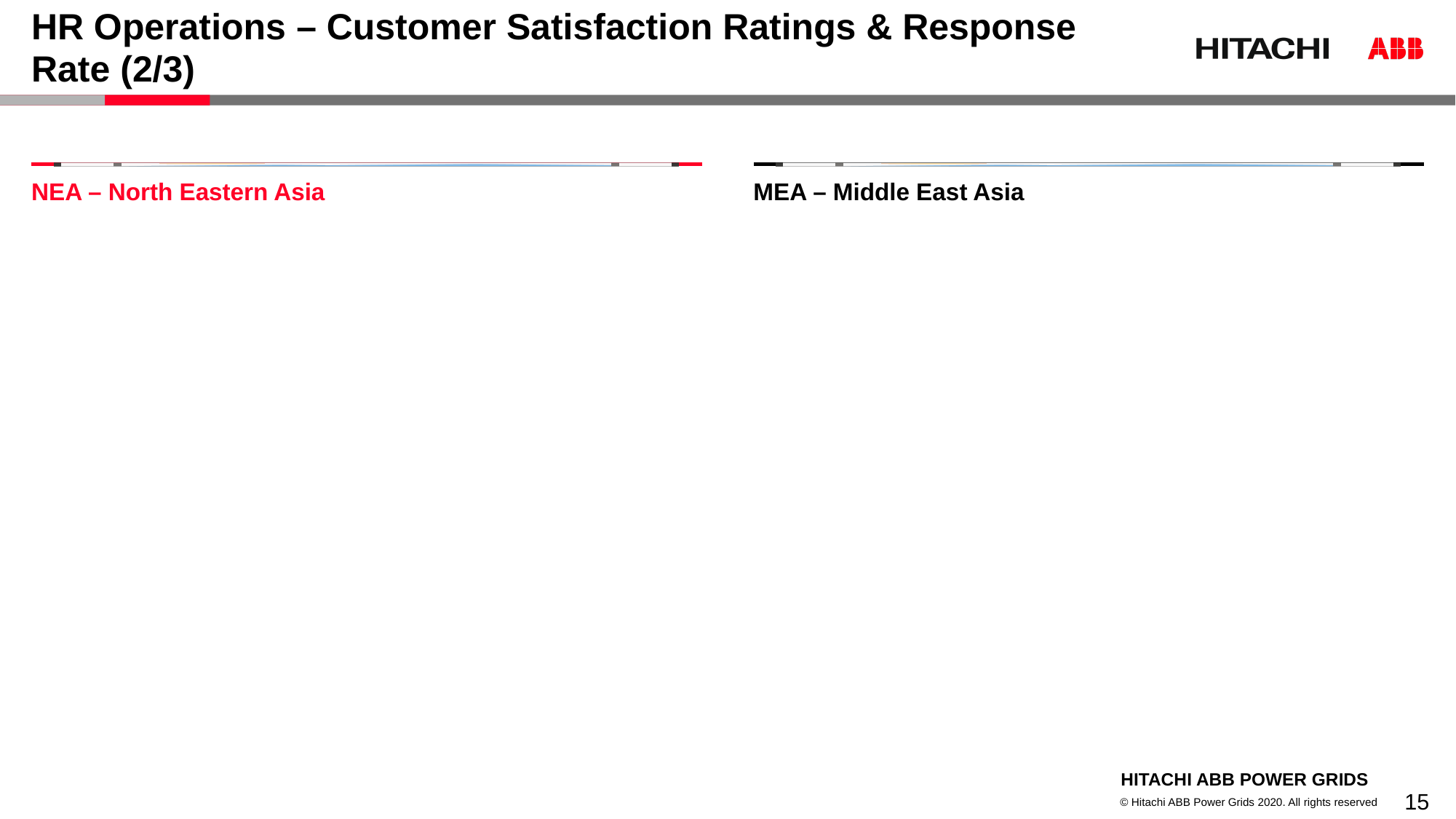

# HR Operations – Customer Satisfaction Ratings & Response Rate (2/3)

NEA – North Eastern Asia

MEA – Middle East Asia

15